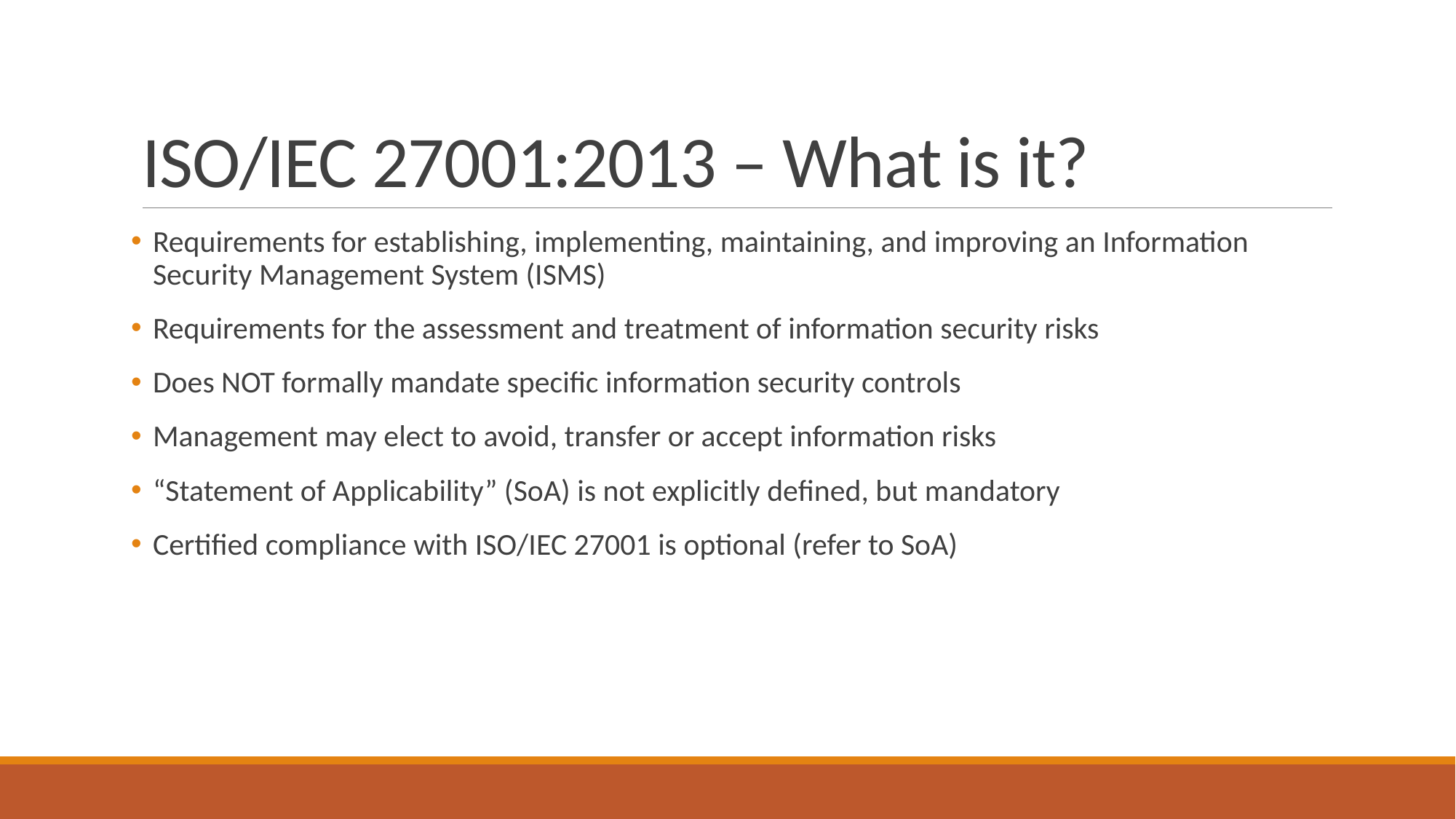

# ISO/IEC 27001:2013 – What is it?
Requirements for establishing, implementing, maintaining, and improving an Information Security Management System (ISMS)
Requirements for the assessment and treatment of information security risks
Does NOT formally mandate specific information security controls
Management may elect to avoid, transfer or accept information risks
“Statement of Applicability” (SoA) is not explicitly defined, but mandatory
Certified compliance with ISO/IEC 27001 is optional (refer to SoA)